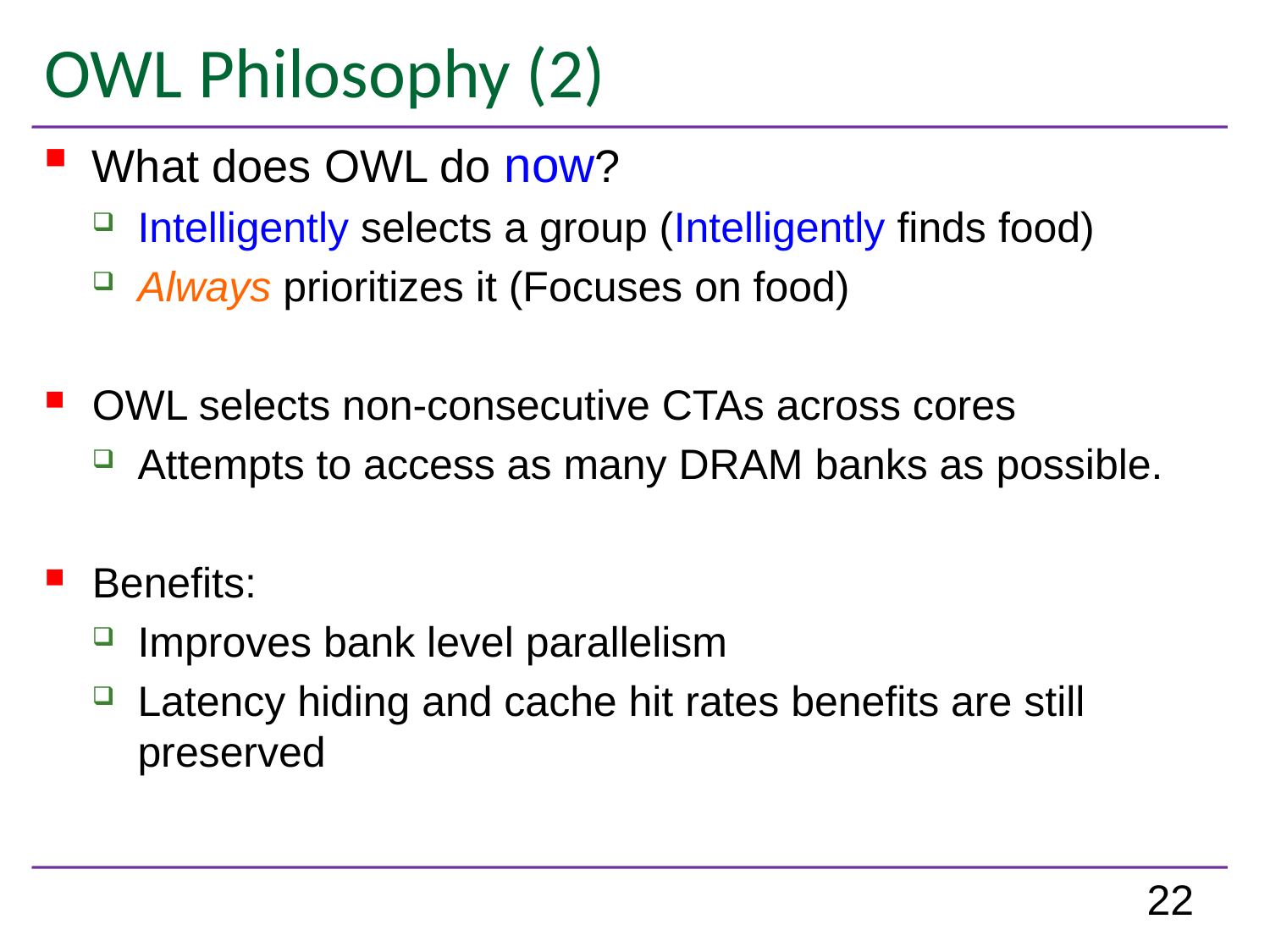

# OWL Philosophy (2)
What does OWL do now?
Intelligently selects a group (Intelligently finds food)
Always prioritizes it (Focuses on food)

OWL selects non-consecutive CTAs across cores
Attempts to access as many DRAM banks as possible.

Benefits:
Improves bank level parallelism
Latency hiding and cache hit rates benefits are still preserved

22